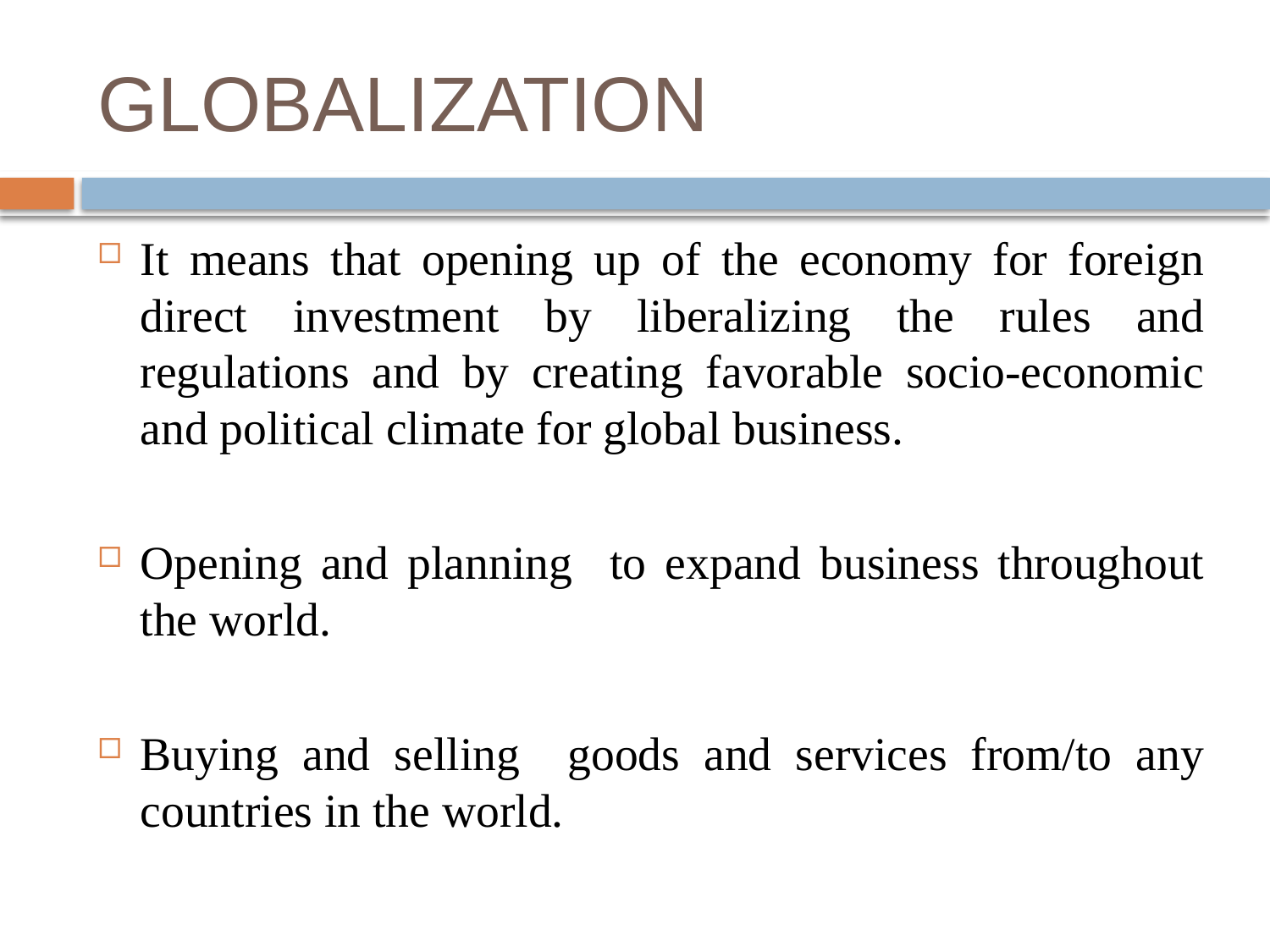

# GLOBALIZATION
It means that opening up of the economy for foreign direct investment by liberalizing the rules and regulations and by creating favorable socio-economic and political climate for global business.

Opening and planning  to expand business throughout the world.

Buying and selling  goods and services from/to any countries in the world.